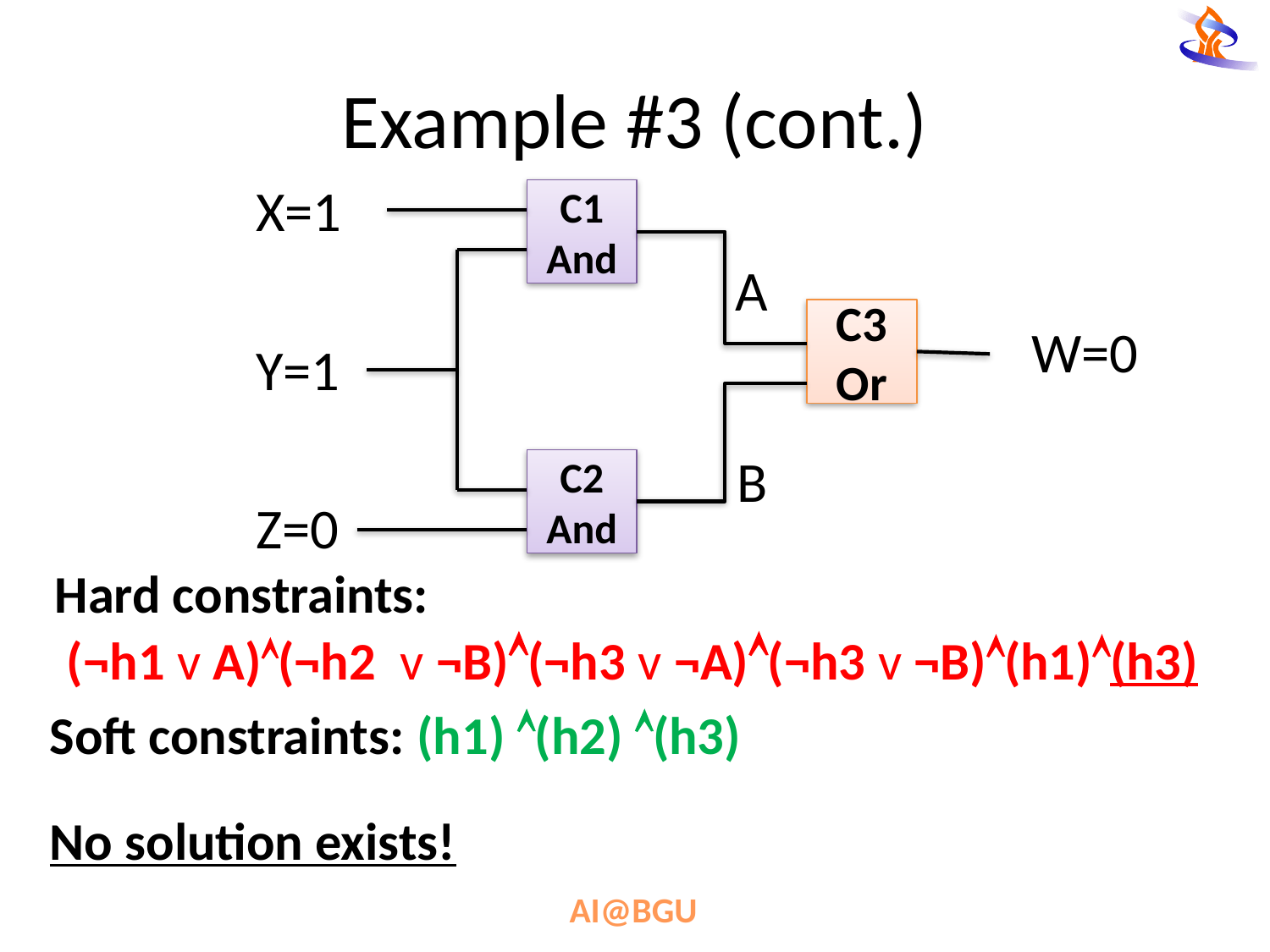

# Example #3 (cont.)
X=1
C1
And
A
C3
Or
W=0
Y=1
B
C2
And
Z=0
Hard constraints:
 (¬h1 v A)∧(¬h2  v ¬B)∧(¬h3 v ¬A)∧(¬h3 v ¬B)∧(h1)∧(h3)

Soft constraints: (h1) ∧(h2) ∧(h3)
No solution exists!